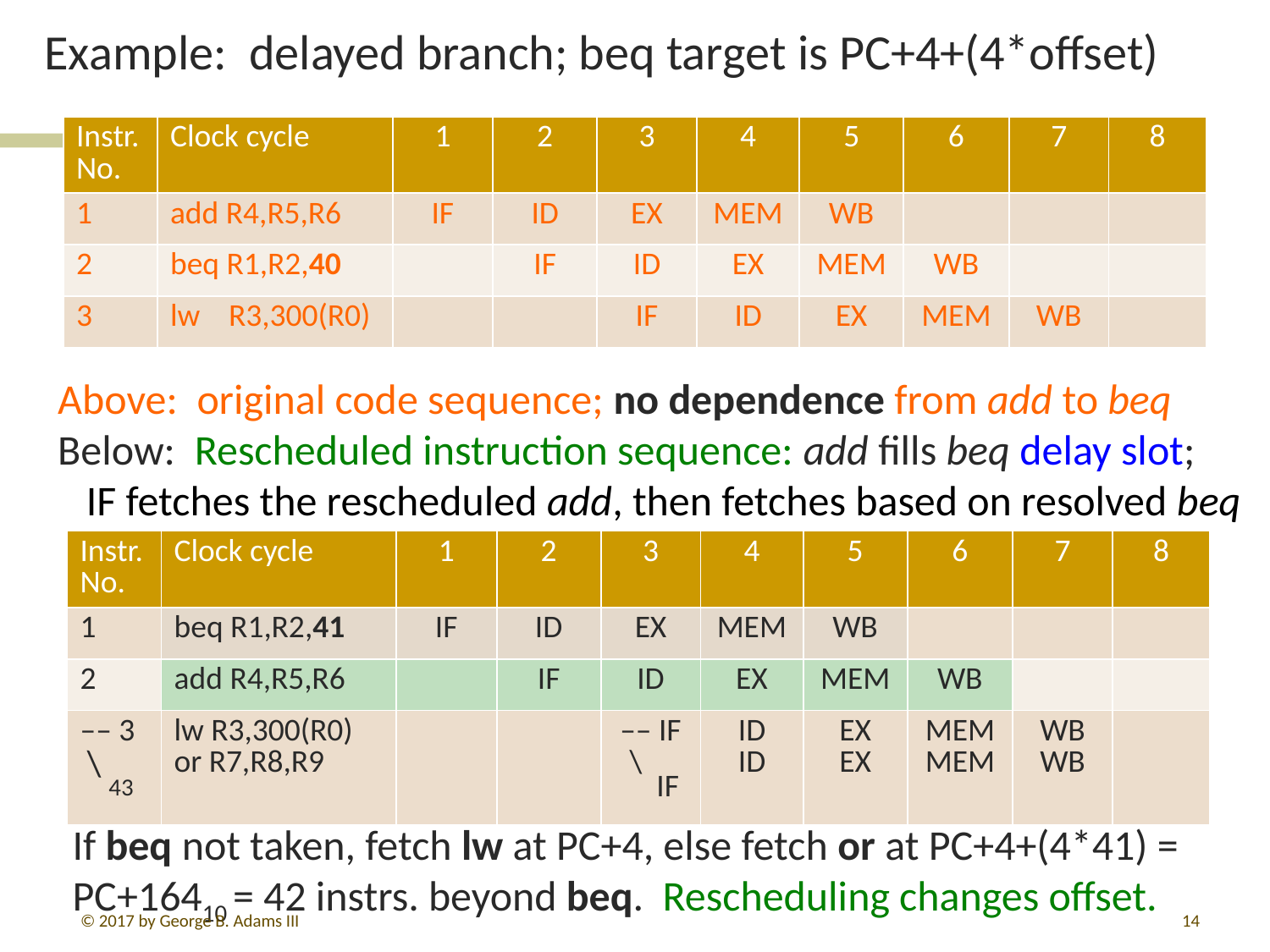

# Example:  delayed branch; beq target is PC+4+(4*offset)
| Instr. No. | Clock cycle | 1 | 2 | 3 | 4 | 5 | 6 | 7 | 8 |
| --- | --- | --- | --- | --- | --- | --- | --- | --- | --- |
| 1 | add R4,R5,R6 | IF | ID | EX | MEM | WB |  |  |  |
| 2 | beq R1,R2,40 |  | IF | ID | EX | MEM | WB |  |  |
| 3 | lw R3,300(R0) |  |  | IF | ID | EX | MEM | WB |  |
Above:  original code sequence; no dependence from add to beq
Below:  Rescheduled instruction sequence: add fills beq delay slot;
   IF fetches the rescheduled add, then fetches based on resolved beq
| Instr. No. | Clock cycle | 1 | 2 | 3 | 4 | 5 | 6 | 7 | 8 |
| --- | --- | --- | --- | --- | --- | --- | --- | --- | --- |
| 1 | beq R1,R2,41 | IF | ID | EX | MEM | WB |  |  |  |
| 2 | add R4,R5,R6 |  | IF | ID | EX | MEM | WB |  |  |
| –– 3 \ 43 | lw R3,300(R0) or R7,R8,R9 |  |  | –– IF \ IF | ID ID | EX EX | MEM MEM | WB WB |  |
If beq not taken, fetch lw at PC+4, else fetch or at PC+4+(4*41) = PC+16410 = 42 instrs. beyond beq.  Rescheduling changes offset.
© 2017 by George B. Adams III
14